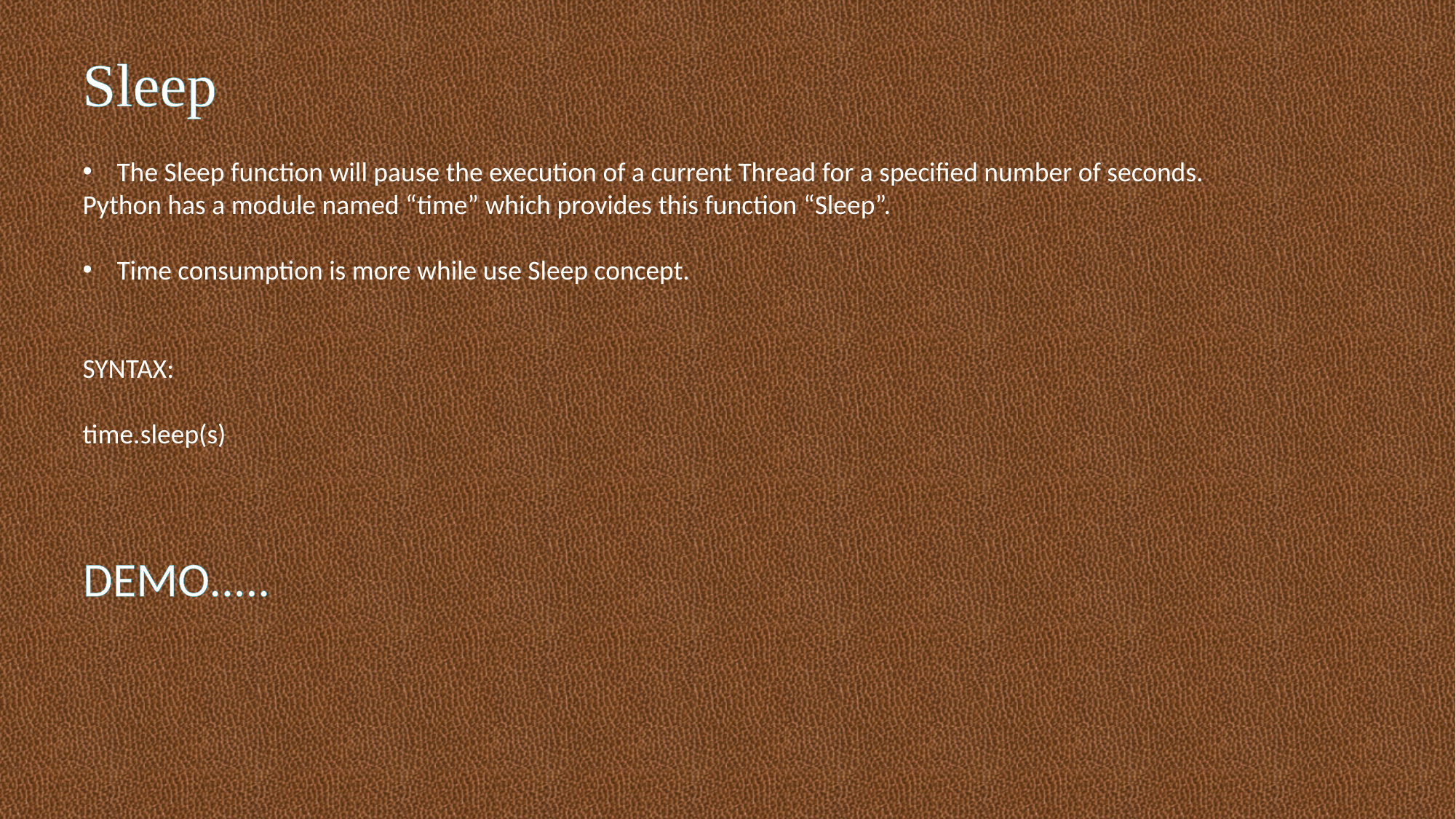

# Sleep
The Sleep function will pause the execution of a current Thread for a specified number of seconds.
Python has a module named “time” which provides this function “Sleep”.

Time consumption is more while use Sleep concept.

SYNTAX:

time.sleep(s)

DEMO.....